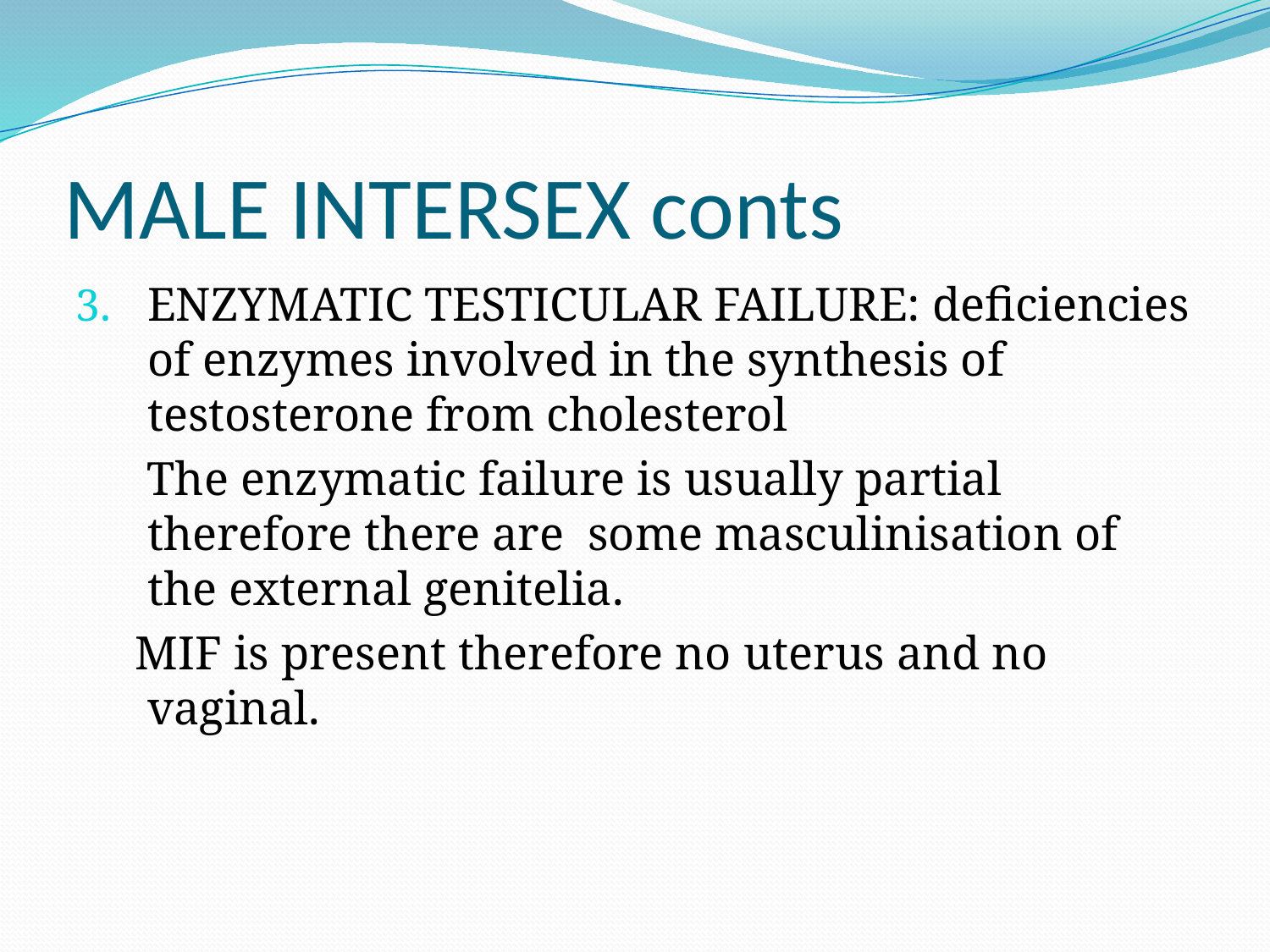

# MALE INTERSEX conts
ENZYMATIC TESTICULAR FAILURE: deficiencies of enzymes involved in the synthesis of testosterone from cholesterol
      The enzymatic failure is usually partial therefore there are  some masculinisation of the external genitelia.
     MIF is present therefore no uterus and no vaginal.